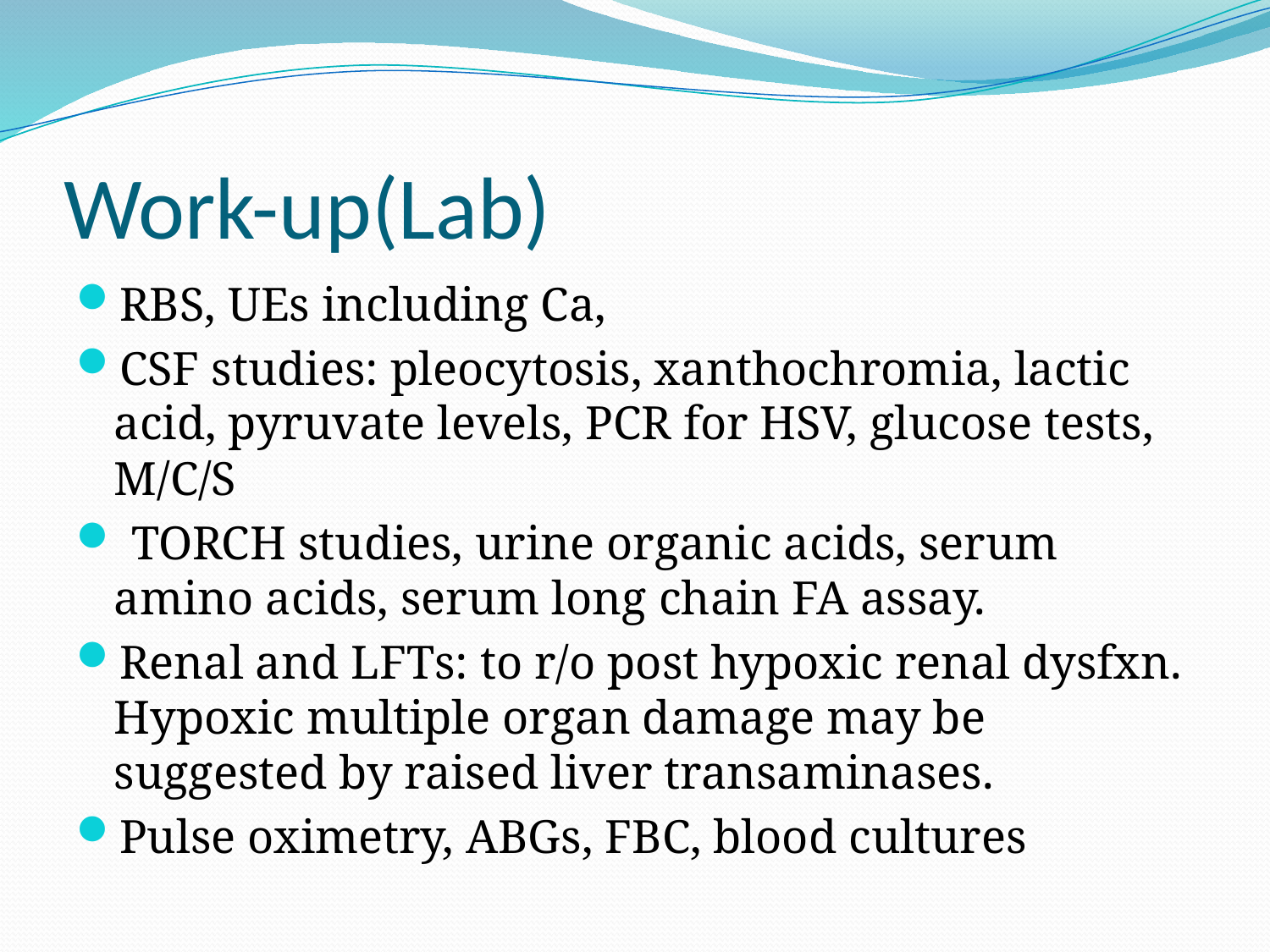

# Work-up(Lab)
RBS, UEs including Ca,
CSF studies: pleocytosis, xanthochromia, lactic acid, pyruvate levels, PCR for HSV, glucose tests, M/C/S
 TORCH studies, urine organic acids, serum amino acids, serum long chain FA assay.
Renal and LFTs: to r/o post hypoxic renal dysfxn. Hypoxic multiple organ damage may be suggested by raised liver transaminases.
Pulse oximetry, ABGs, FBC, blood cultures